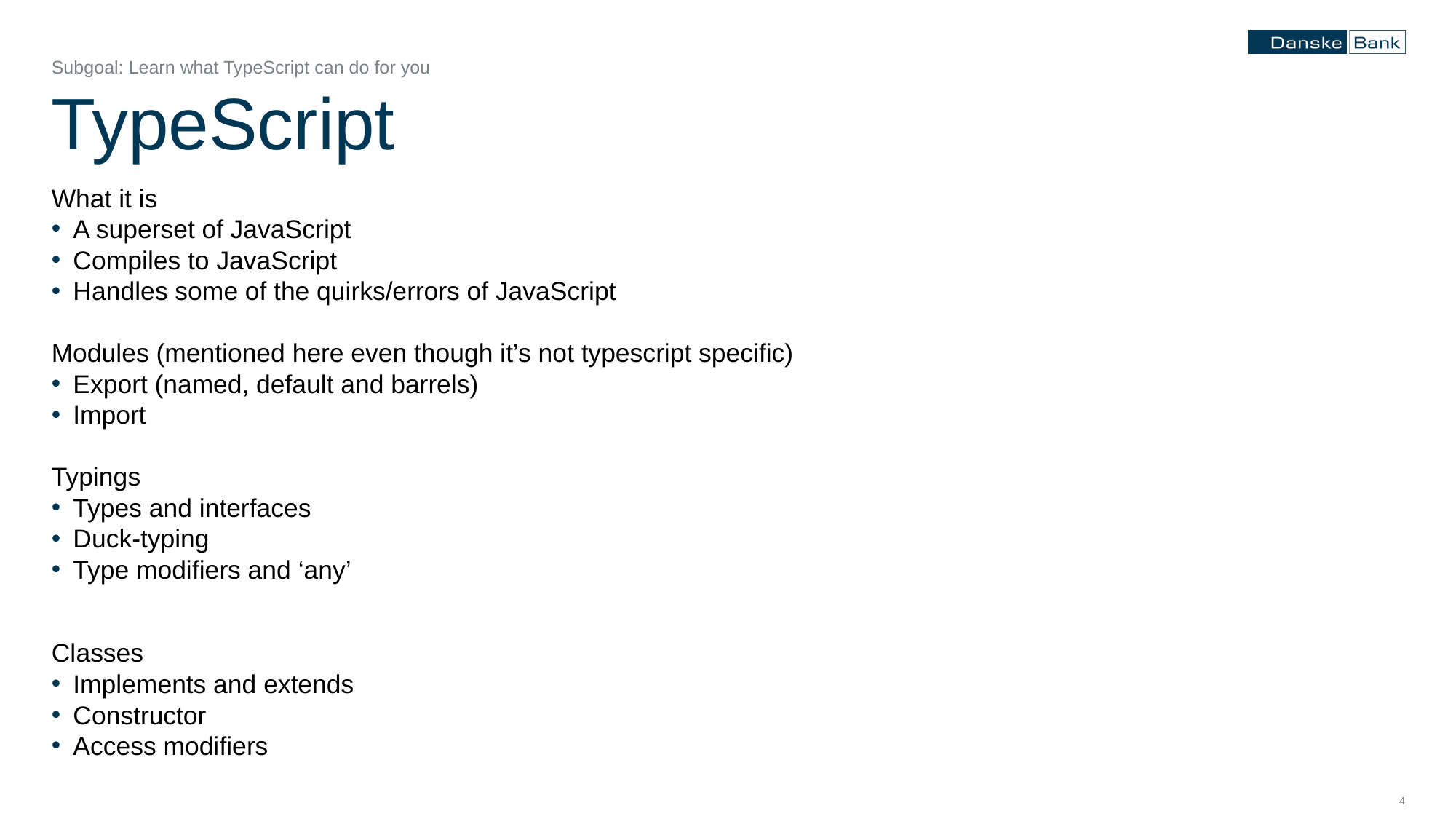

Subgoal: Learn what TypeScript can do for you
# TypeScript
What it is
A superset of JavaScript
Compiles to JavaScript
Handles some of the quirks/errors of JavaScript

Modules (mentioned here even though it’s not typescript specific)
Export (named, default and barrels)
Import

Typings
Types and interfaces
Duck-typing
Type modifiers and ‘any’

Classes
Implements and extends
Constructor
Access modifiers